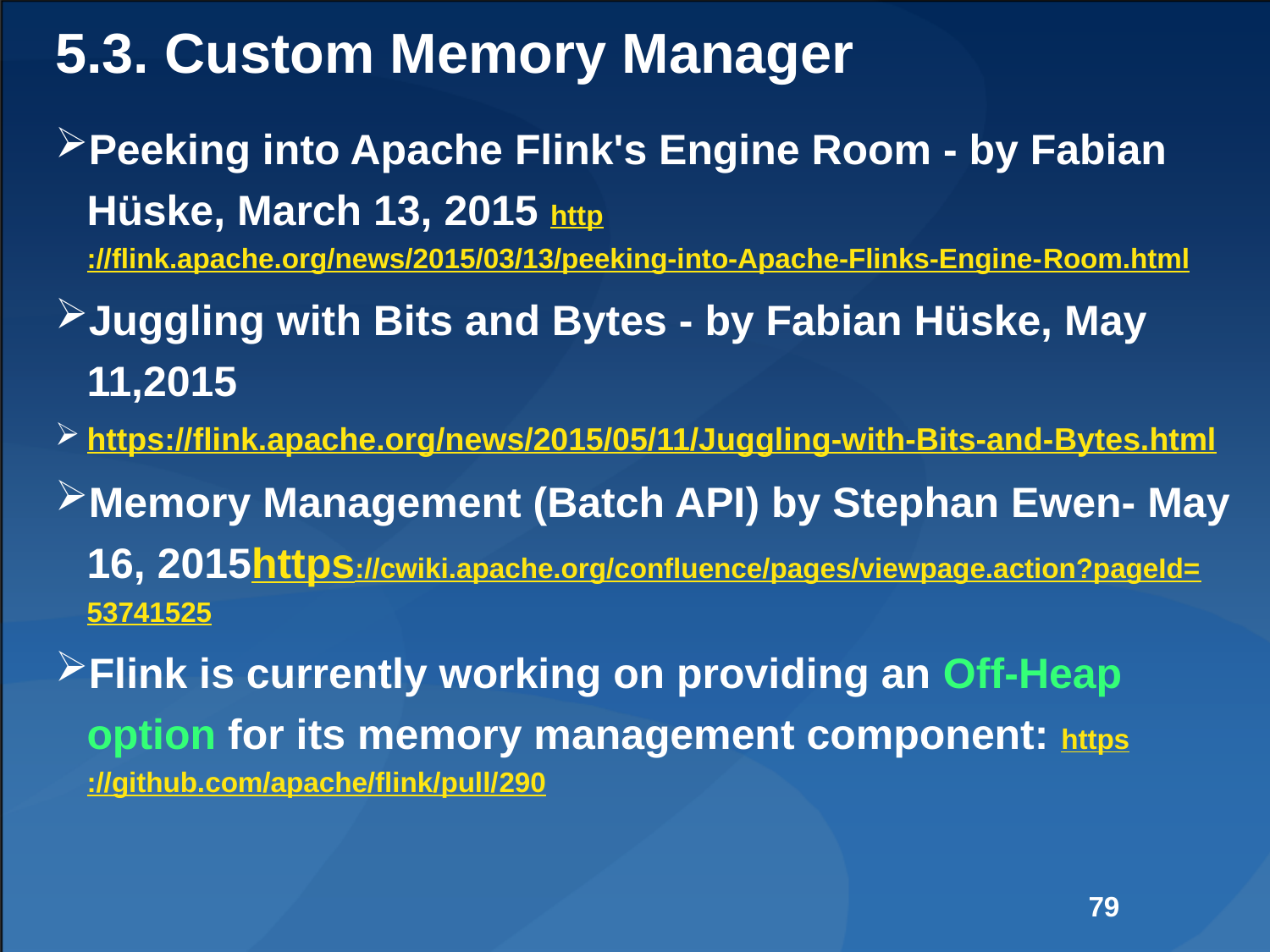

# 5.3. Custom Memory Manager
Peeking into Apache Flink's Engine Room - by Fabian Hüske, March 13, 2015 http://flink.apache.org/news/2015/03/13/peeking-into-Apache-Flinks-Engine-Room.html
Juggling with Bits and Bytes - by Fabian Hüske, May 11,2015
https://flink.apache.org/news/2015/05/11/Juggling-with-Bits-and-Bytes.html‪
Memory Management (Batch API) by Stephan Ewen- May 16, 2015‬https://cwiki.apache.org/confluence/pages/viewpage.action?pageId=53741525‬
Flink is currently working on providing an Off-Heap option for its memory management component: https://github.com/apache/flink/pull/290

79